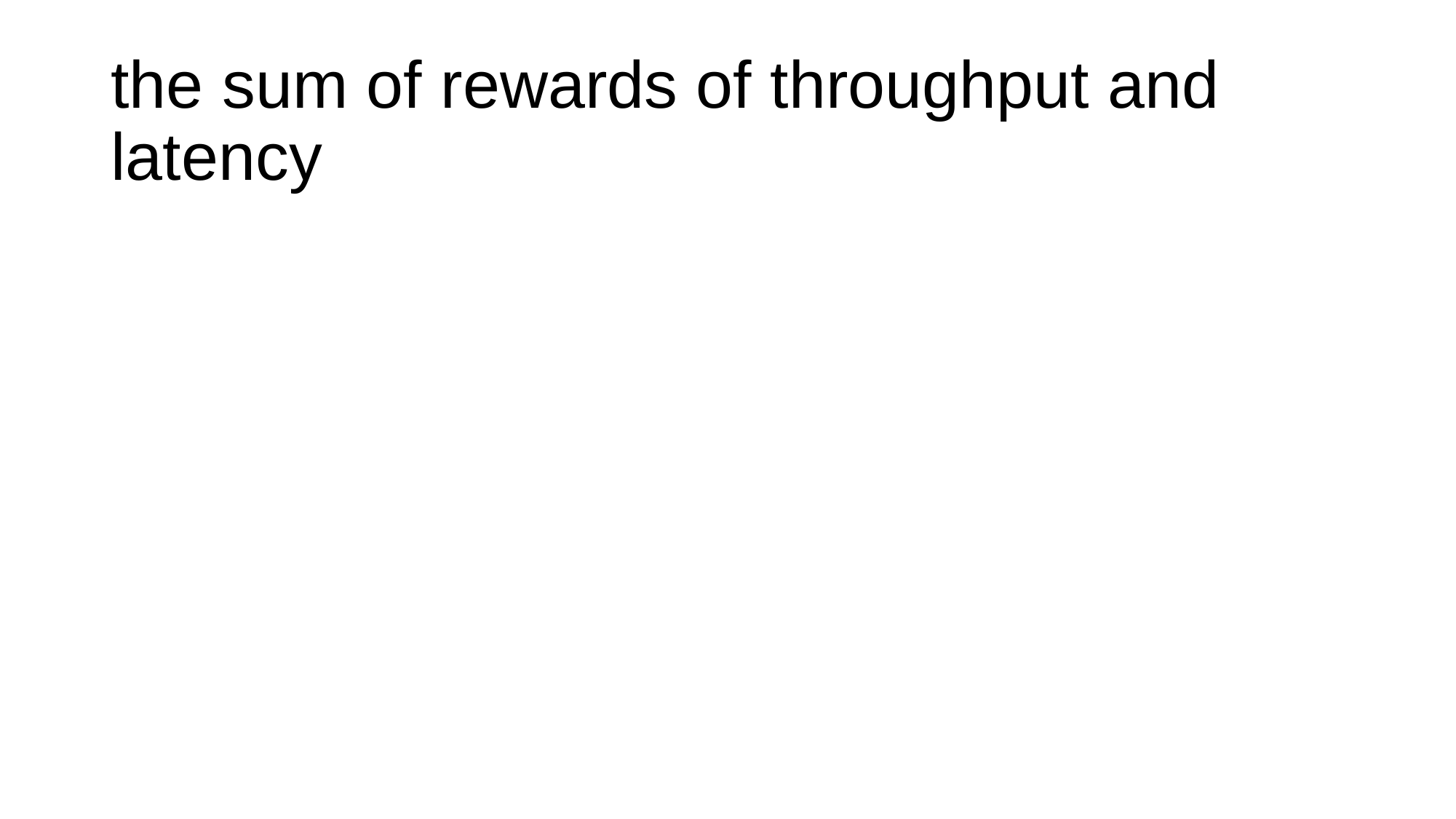

# the sum of rewards of throughput and latency